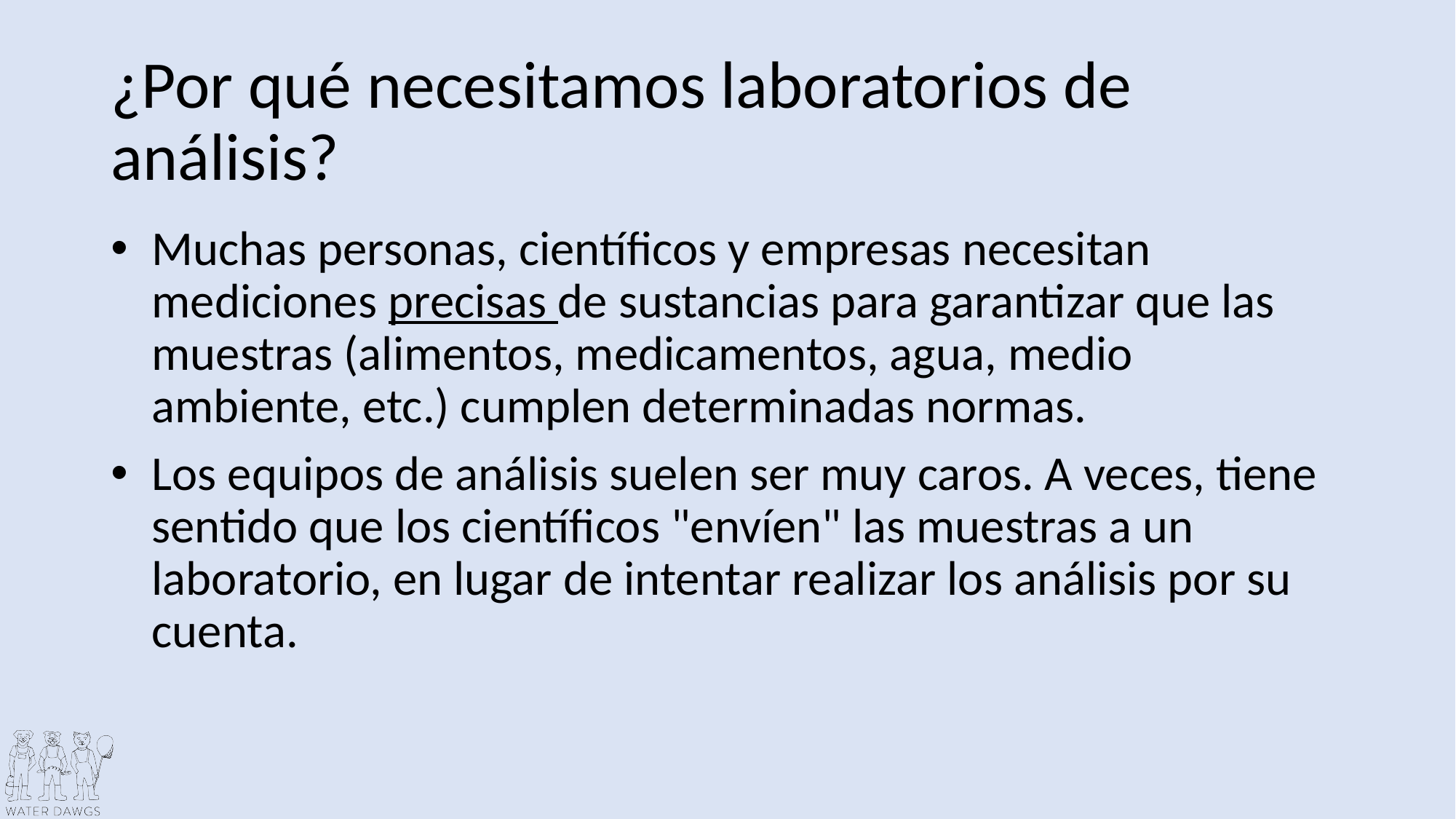

# ¿Por qué necesitamos laboratorios de análisis?
Muchas personas, científicos y empresas necesitan mediciones precisas de sustancias para garantizar que las muestras (alimentos, medicamentos, agua, medio ambiente, etc.) cumplen determinadas normas.
Los equipos de análisis suelen ser muy caros. A veces, tiene sentido que los científicos "envíen" las muestras a un laboratorio, en lugar de intentar realizar los análisis por su cuenta.